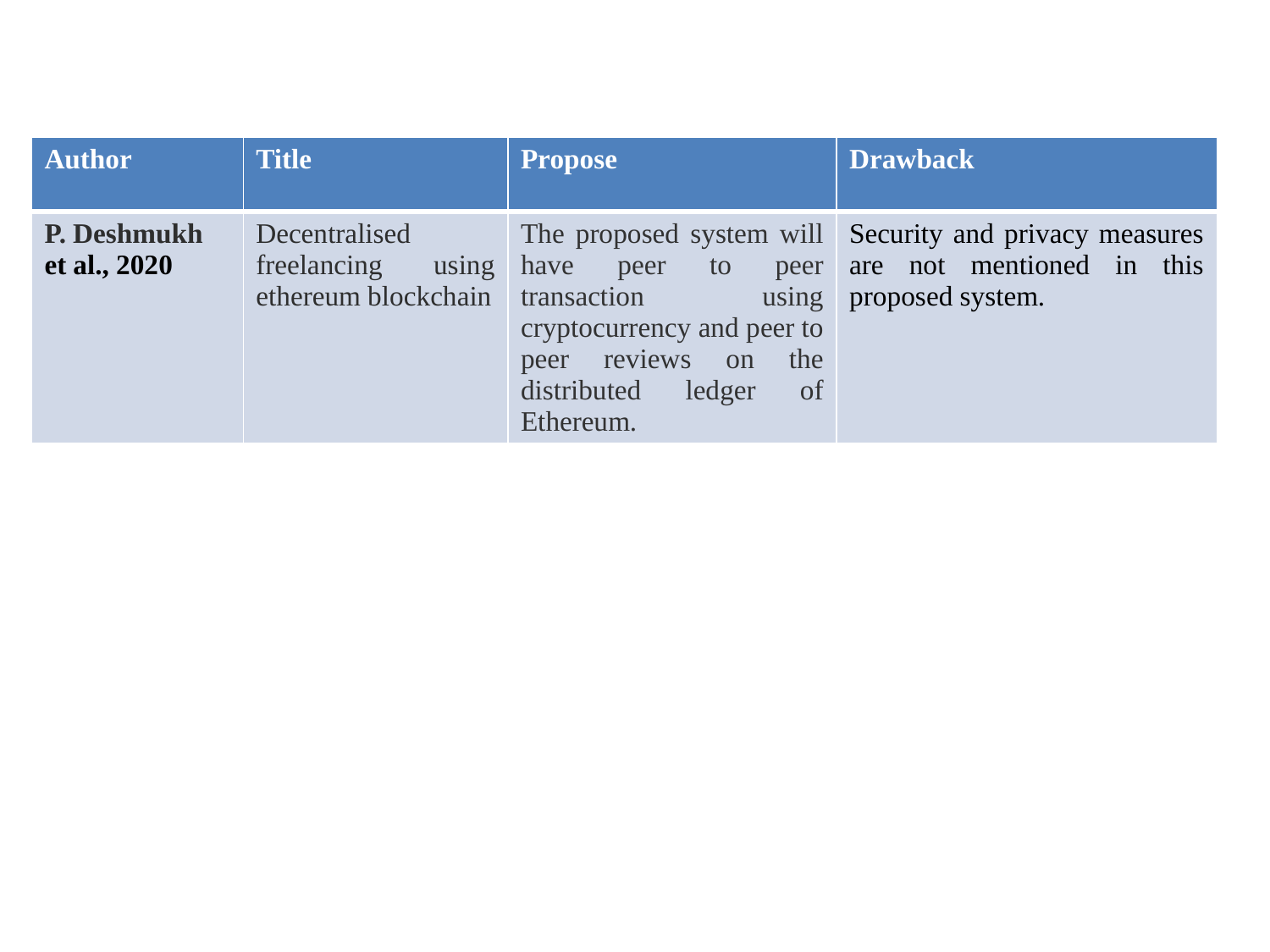

| Author | Title | Propose | Drawback |
| --- | --- | --- | --- |
| P. Deshmukh et al., 2020 | Decentralised freelancing using ethereum blockchain | The proposed system will have peer to peer transaction using cryptocurrency and peer to peer reviews on the distributed ledger of Ethereum. | Security and privacy measures are not mentioned in this proposed system. |